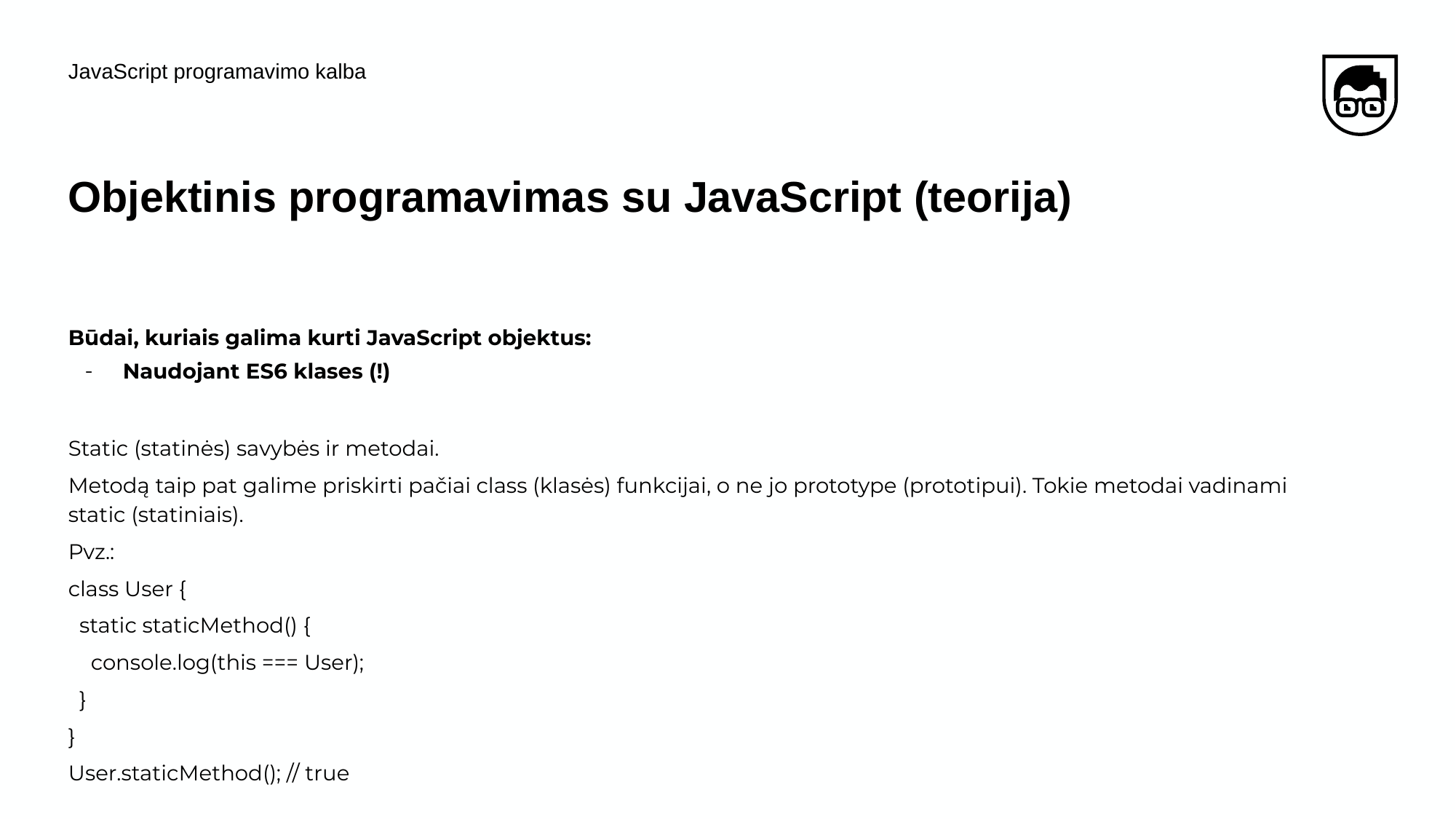

JavaScript programavimo kalba
# Objektinis programavimas su JavaScript (teorija)
Būdai, kuriais galima kurti JavaScript objektus:
Naudojant ES6 klases (!)

Static (statinės) savybės ir metodai.
Metodą taip pat galime priskirti pačiai class (klasės) funkcijai, o ne jo prototype (prototipui). Tokie metodai vadinami static (statiniais).
Pvz.:
class User {
  static staticMethod() {
    console.log(this === User);
  }
}
User.staticMethod(); // true